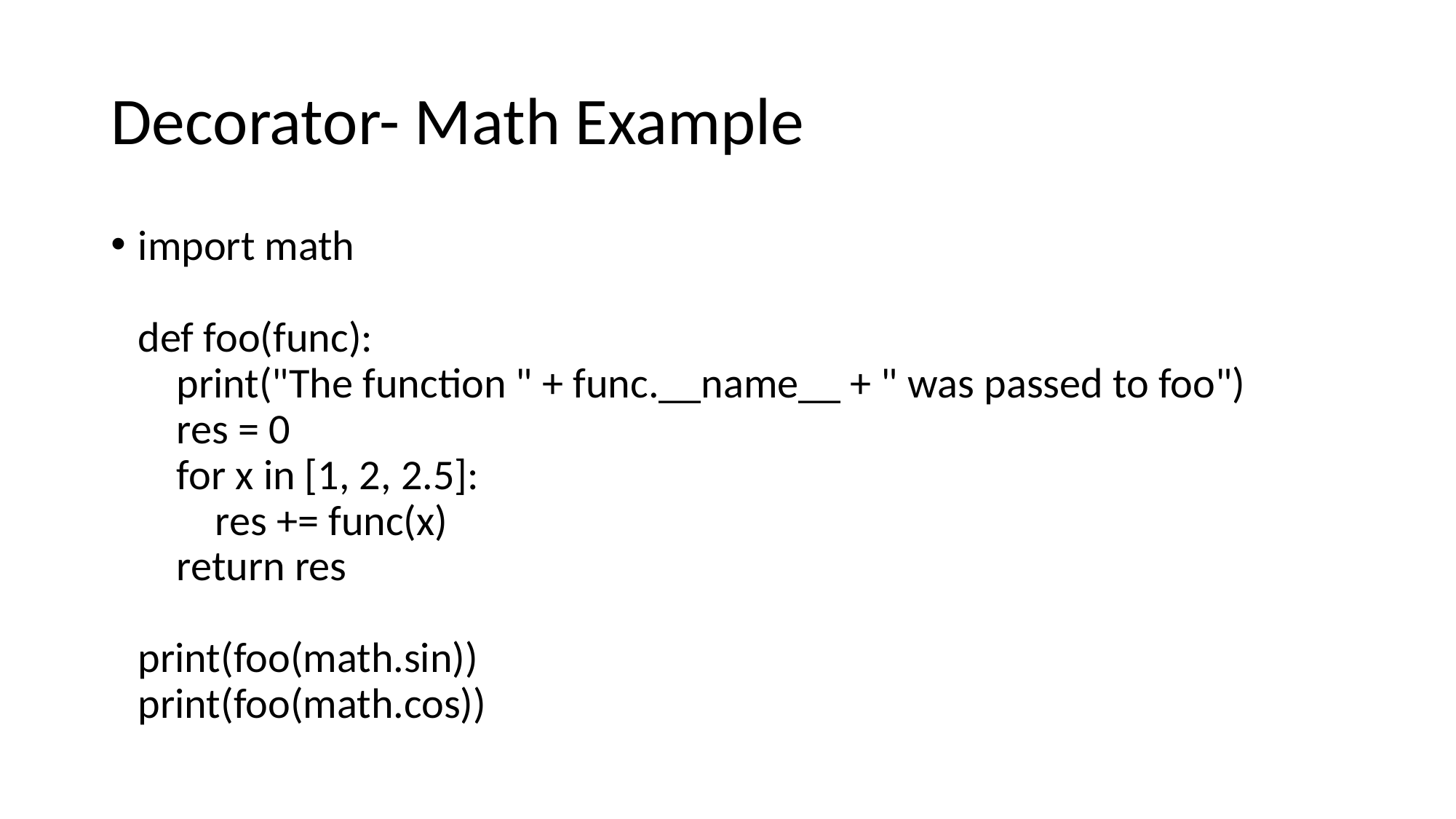

# Decorator- Math Example
import math
def foo(func):
    print("The function " + func.__name__ + " was passed to foo")
    res = 0
    for x in [1, 2, 2.5]:
        res += func(x)
    return res
print(foo(math.sin))
print(foo(math.cos))